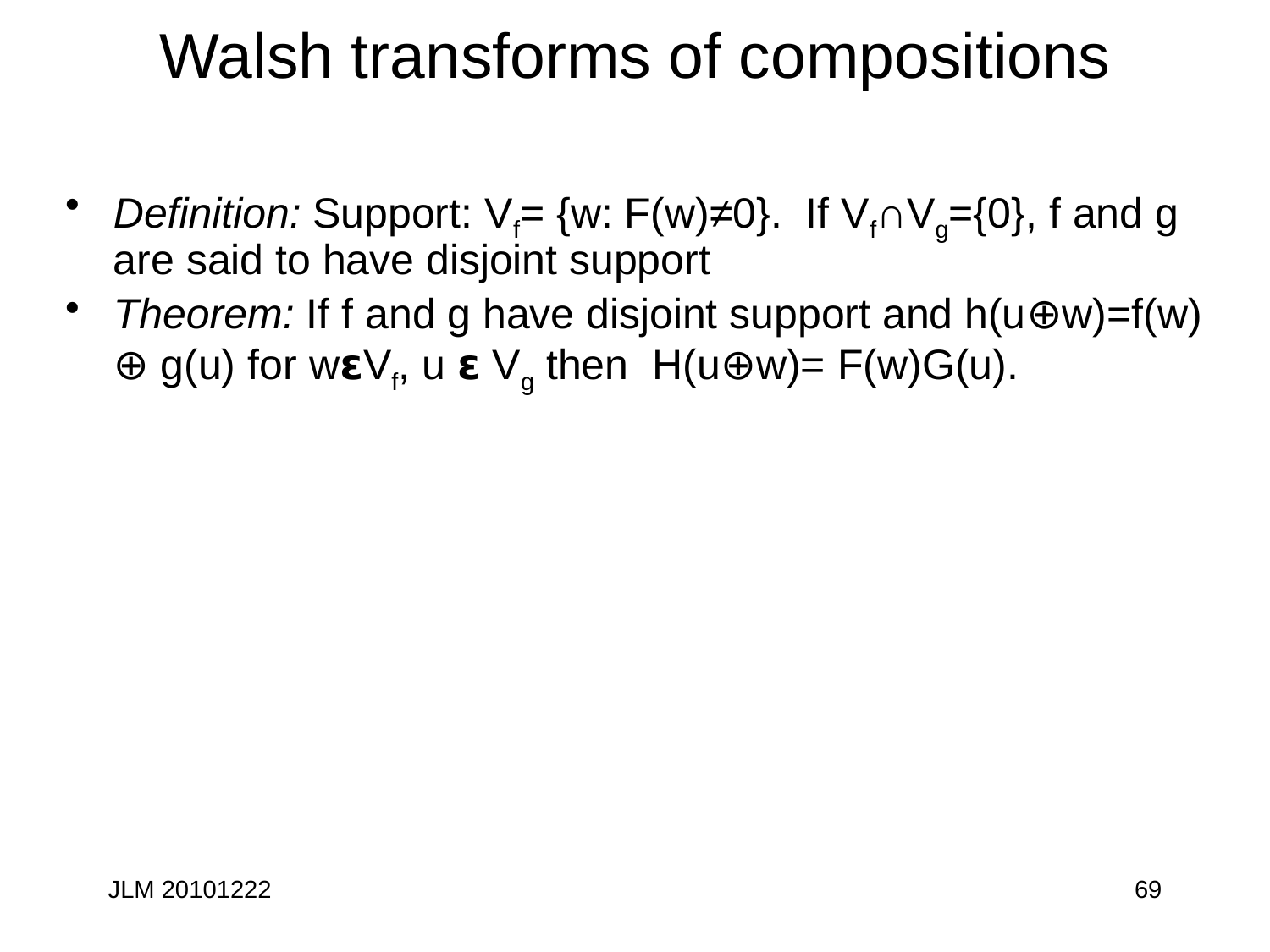

# Walsh transforms of compositions
Definition: Support: Vf= {w: F(w)≠0}.  If Vf∩Vg={0}, f and g are said to have disjoint support
Theorem: If f and g have disjoint support and h(u⊕w)=f(w) ⊕ g(u) for w𝝴Vf, u 𝝴 Vg then  H(u⊕w)= F(w)G(u).

JLM 20101222
69